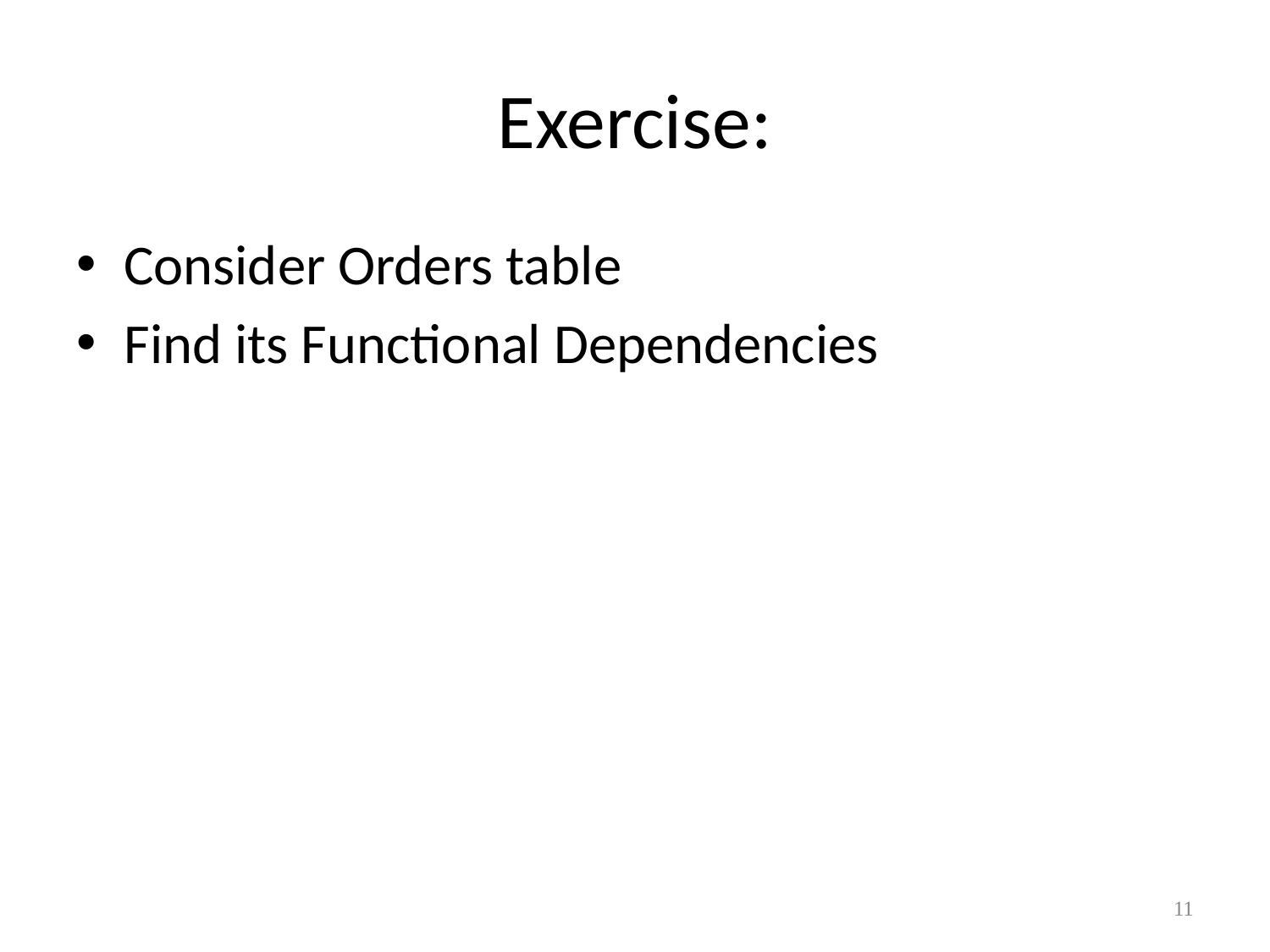

# Exercise:
Consider Orders table
Find its Functional Dependencies
11